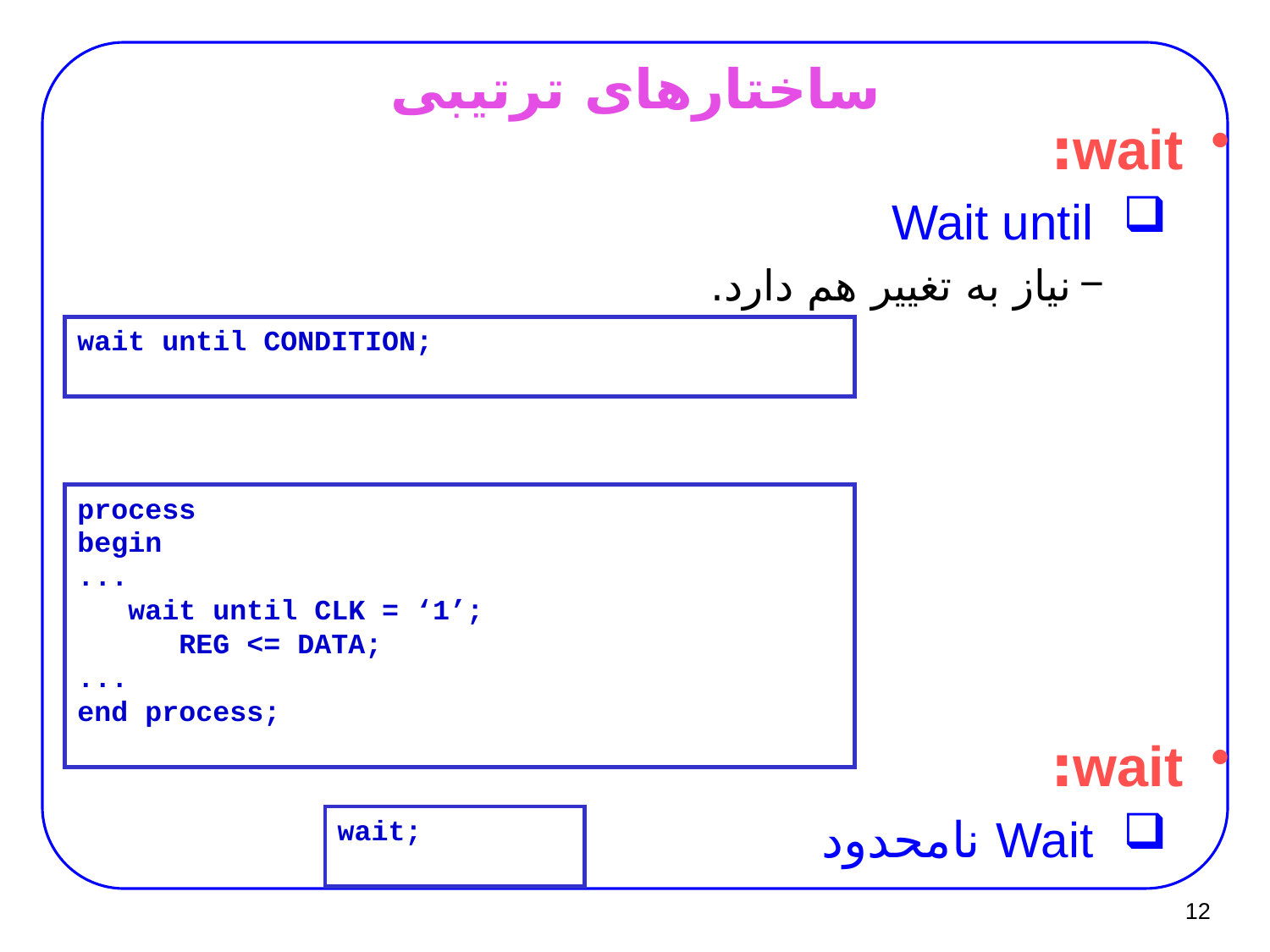

# ساختارهای ترتیبی
wait:
Wait until
نیاز به تغییر هم دارد.
wait until CONDITION;

process
begin
...
   wait until CLK = ‘1’;
      REG <= DATA;
...
end process;

wait:
Wait نامحدود
wait;

12